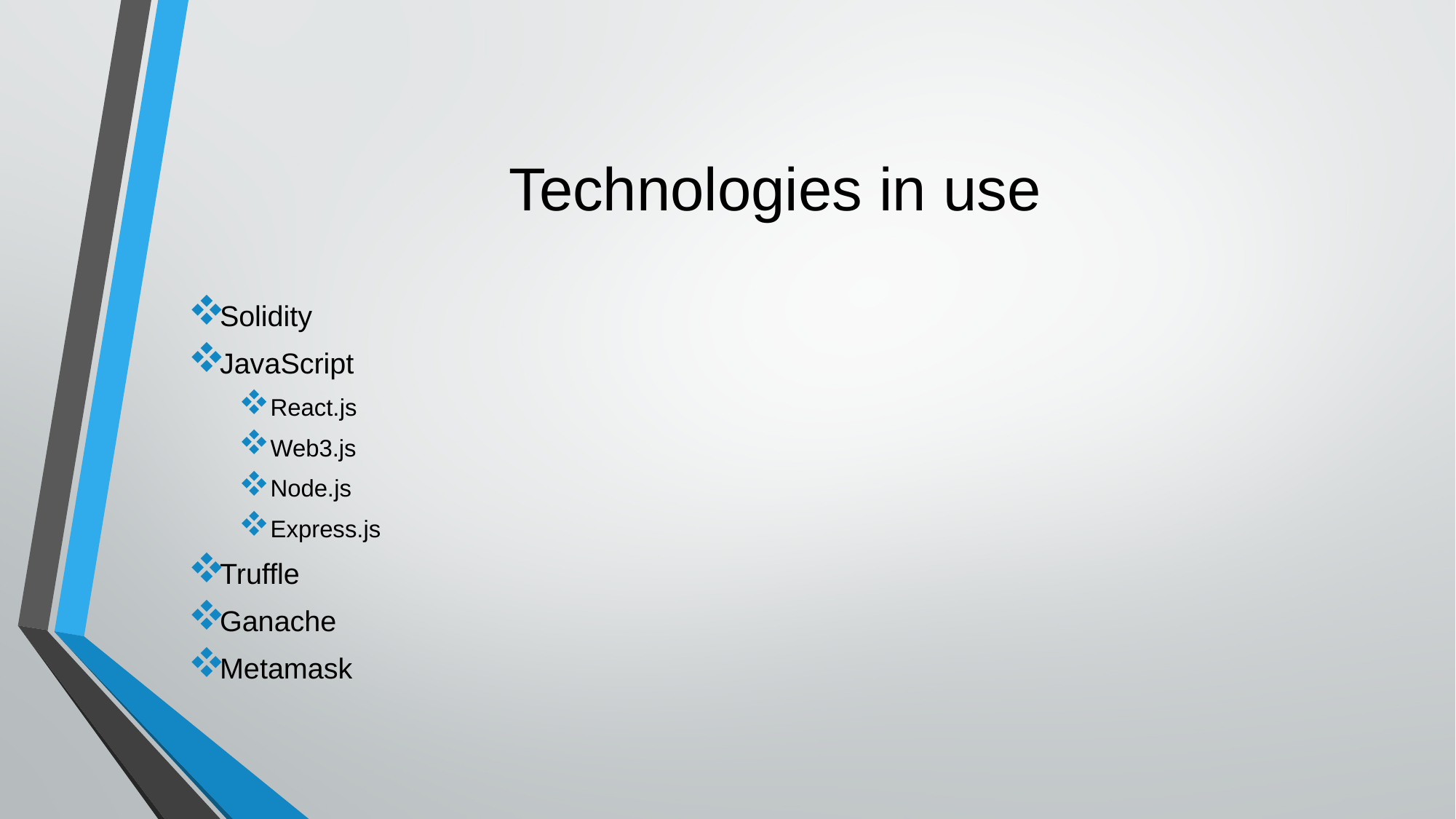

# Technologies in use
Solidity
JavaScript
React.js
Web3.js
Node.js
Express.js
Truffle
Ganache
Metamask